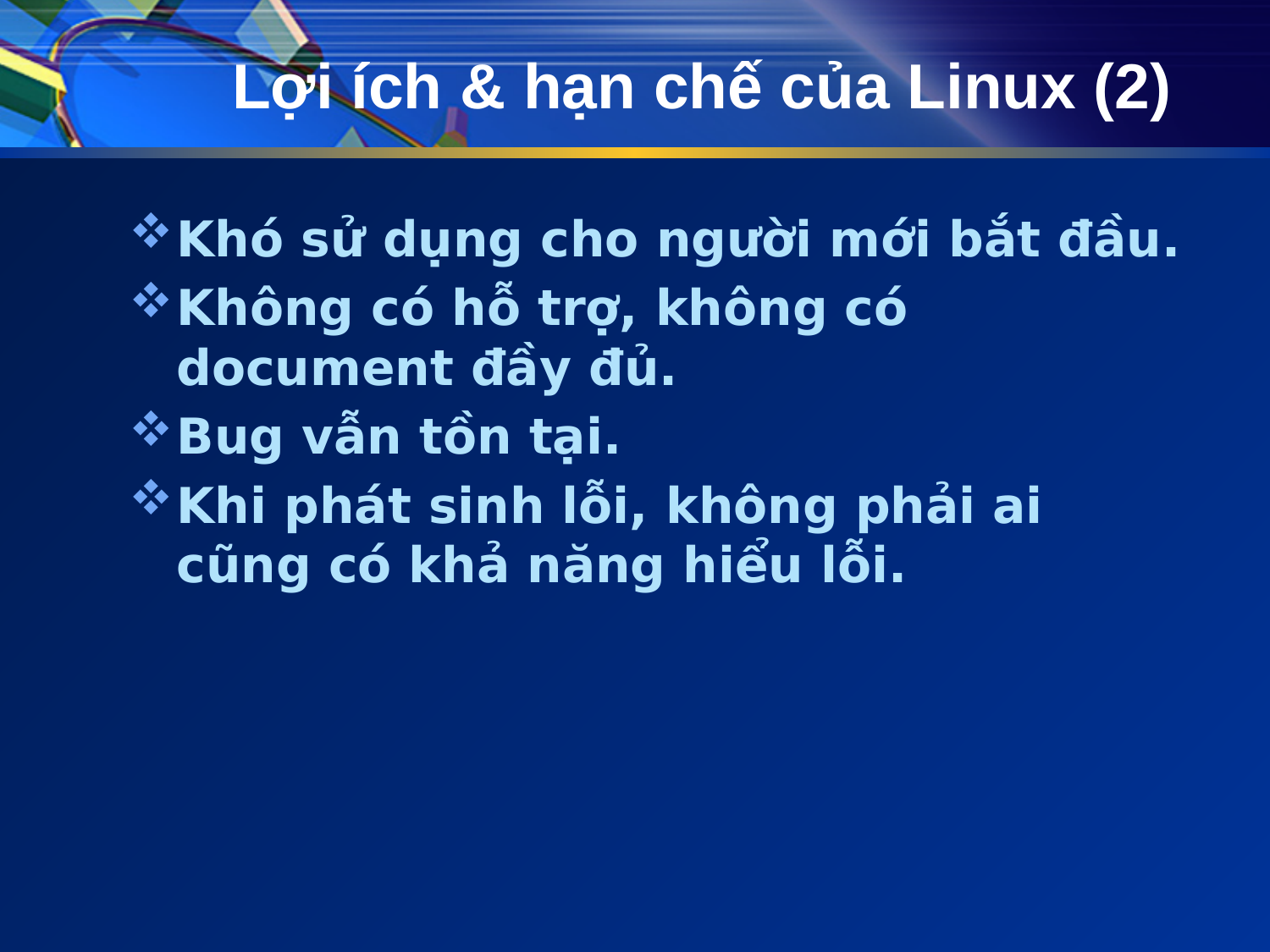

# Lợi ích & hạn chế của Linux (2)
Khó sử dụng cho người mới bắt đầu.
Không có hỗ trợ, không có document đầy đủ.
Bug vẫn tồn tại.
Khi phát sinh lỗi, không phải ai cũng có khả năng hiểu lỗi.